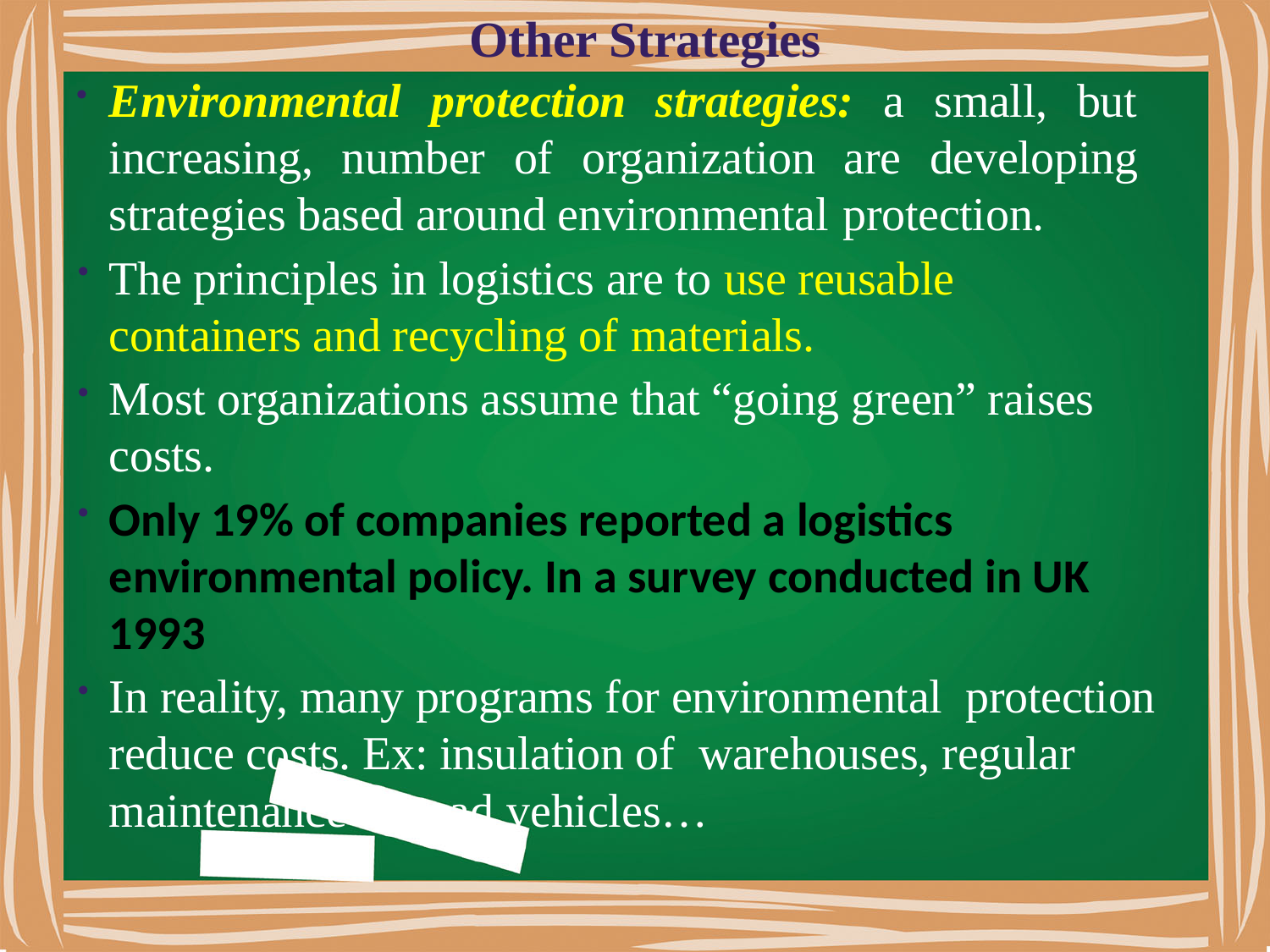

# Other Strategies
Environmental protection strategies: a small, but  increasing, number of organization are developing  strategies based around environmental protection.
The principles in logistics are to use reusable  containers and recycling of materials.
Most organizations assume that “going green” raises  costs.
Only 19% of companies reported a logistics environmental policy. In a survey conducted in UK 1993
In reality, many programs for environmental  protection reduce costs. Ex: insulation of  warehouses, regular maintenance of road vehicles…